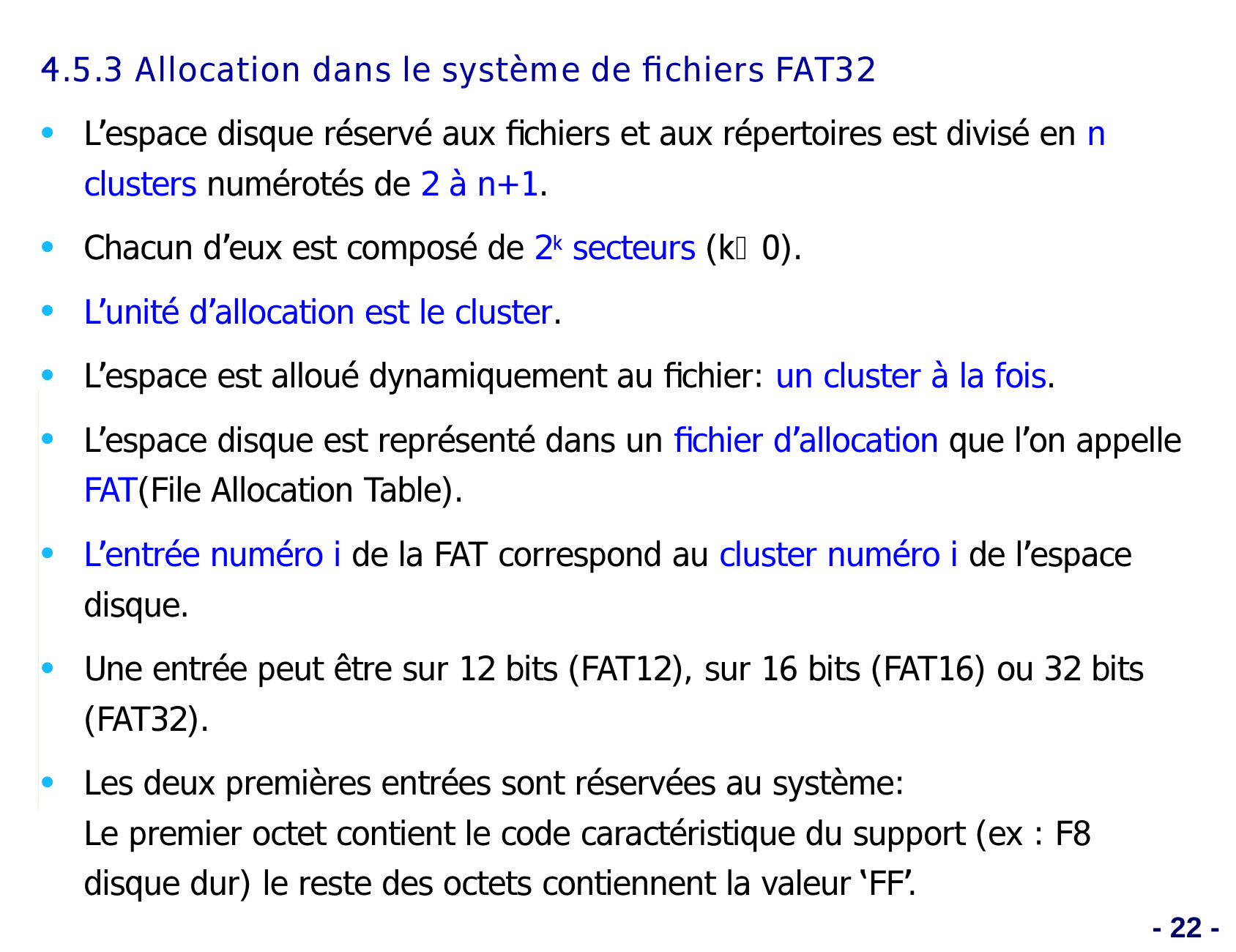

4.5.3 Allocation dans le système de fichiers FAT32
L’espace disque réservé aux fichiers et aux répertoires est divisé en n clusters numérotés de 2 à n+1.
Chacun d’eux est composé de 2k secteurs (k≥0).
L’unité d’allocation est le cluster.
L’espace est alloué dynamiquement au fichier: un cluster à la fois.
L’espace disque est représenté dans un fichier d’allocation que l’on appelle FAT(File Allocation Table).
L’entrée numéro i de la FAT correspond au cluster numéro i de l’espace disque.
Une entrée peut être sur 12 bits (FAT12), sur 16 bits (FAT16) ou 32 bits (FAT32).
Les deux premières entrées sont réservées au système:
Le premier octet contient le code caractéristique du support (ex : F8  disque dur) le reste des octets contiennent la valeur ‘FF’.
- 22 -